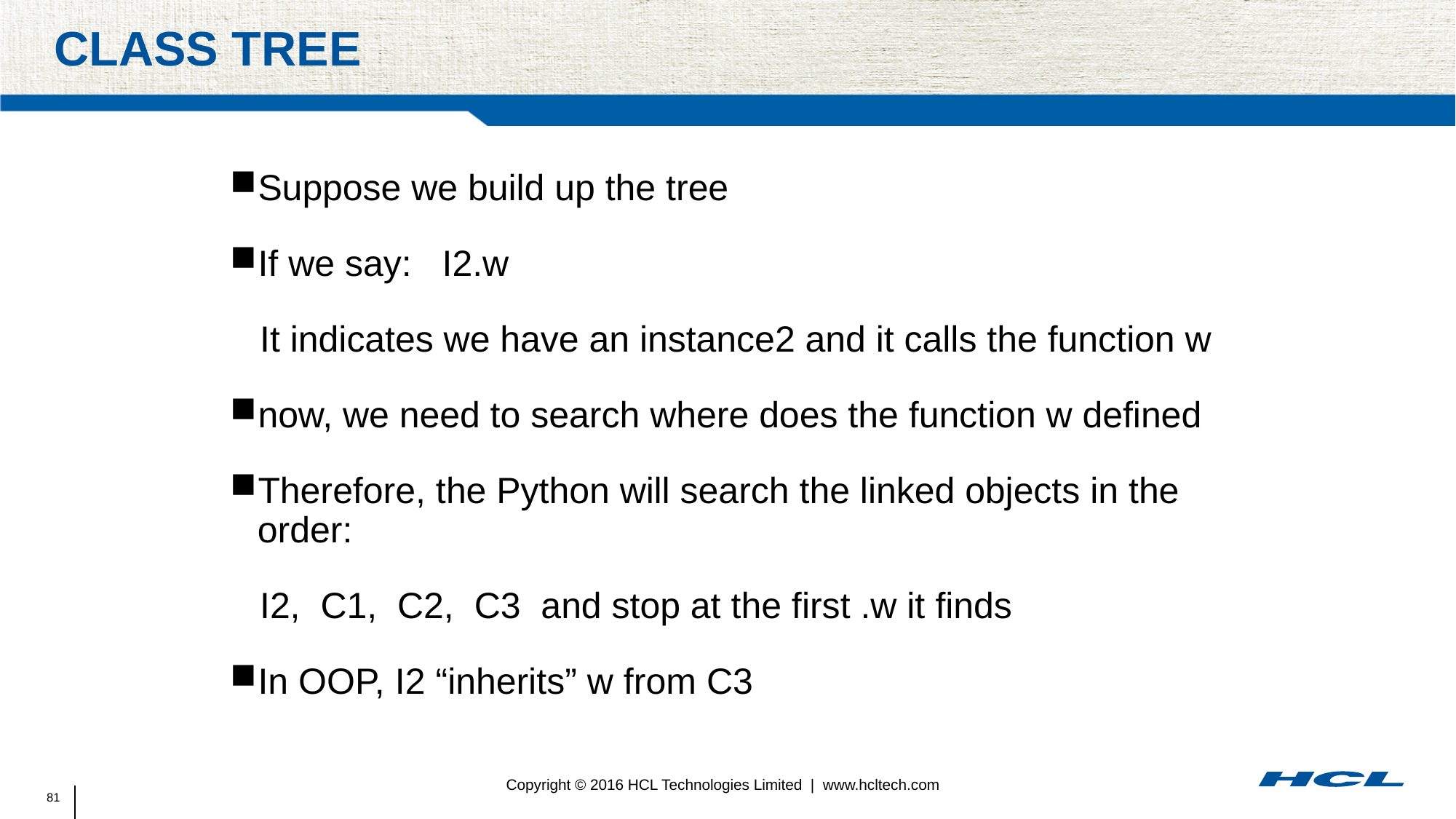

# Class tree
Suppose we build up the tree
If we say:   I2.w
   It indicates we have an instance2 and it calls the function w
now, we need to search where does the function w defined
Therefore, the Python will search the linked objects in the order:
   I2,  C1,  C2,  C3  and stop at the first .w it finds
In OOP, I2 “inherits” w from C3